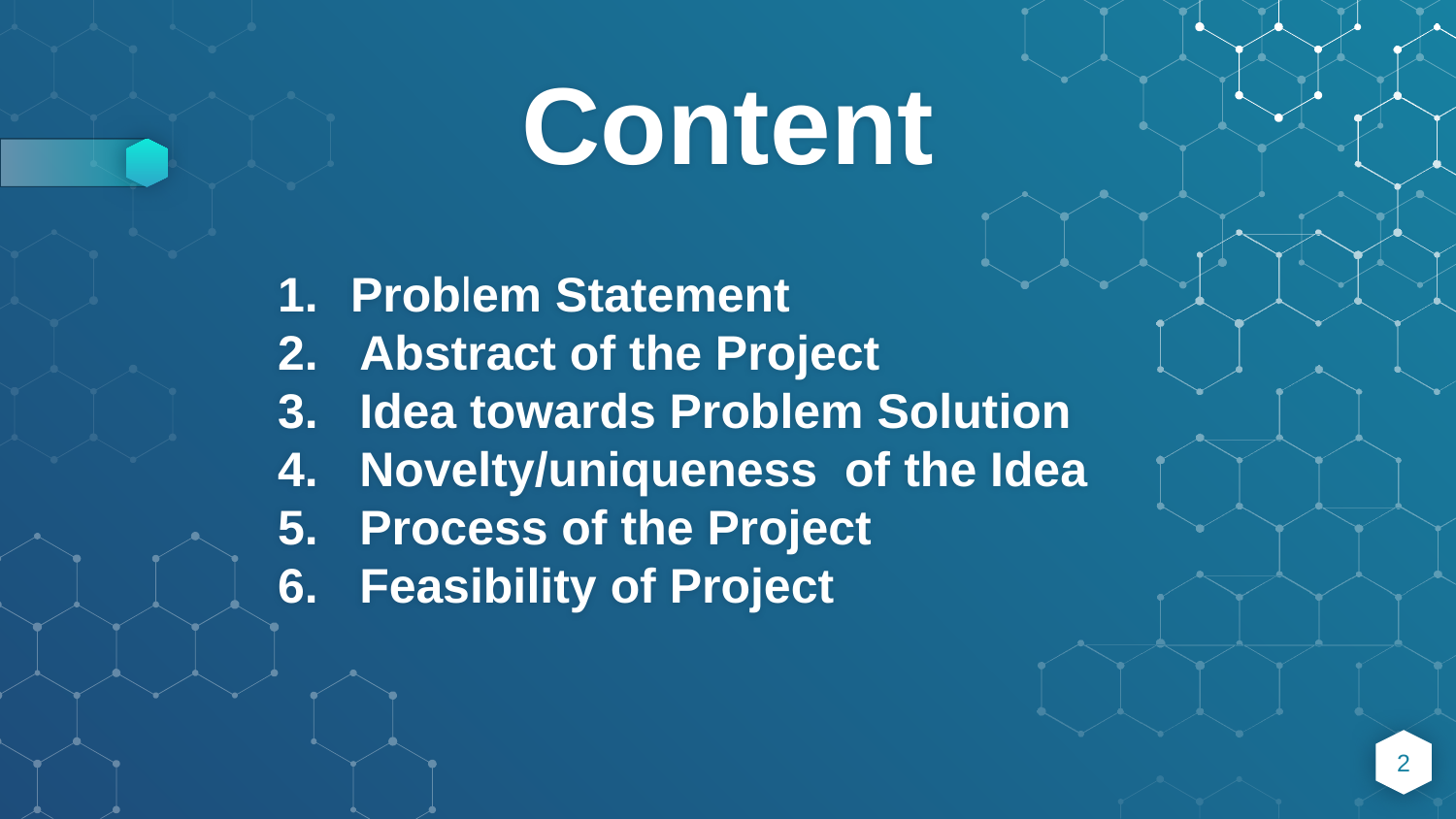

# Content
Problem Statement
  Abstract of the Project
  Idea towards Problem Solution
  Novelty/uniqueness  of the Idea
  Process of the Project
  Feasibility of Project

2